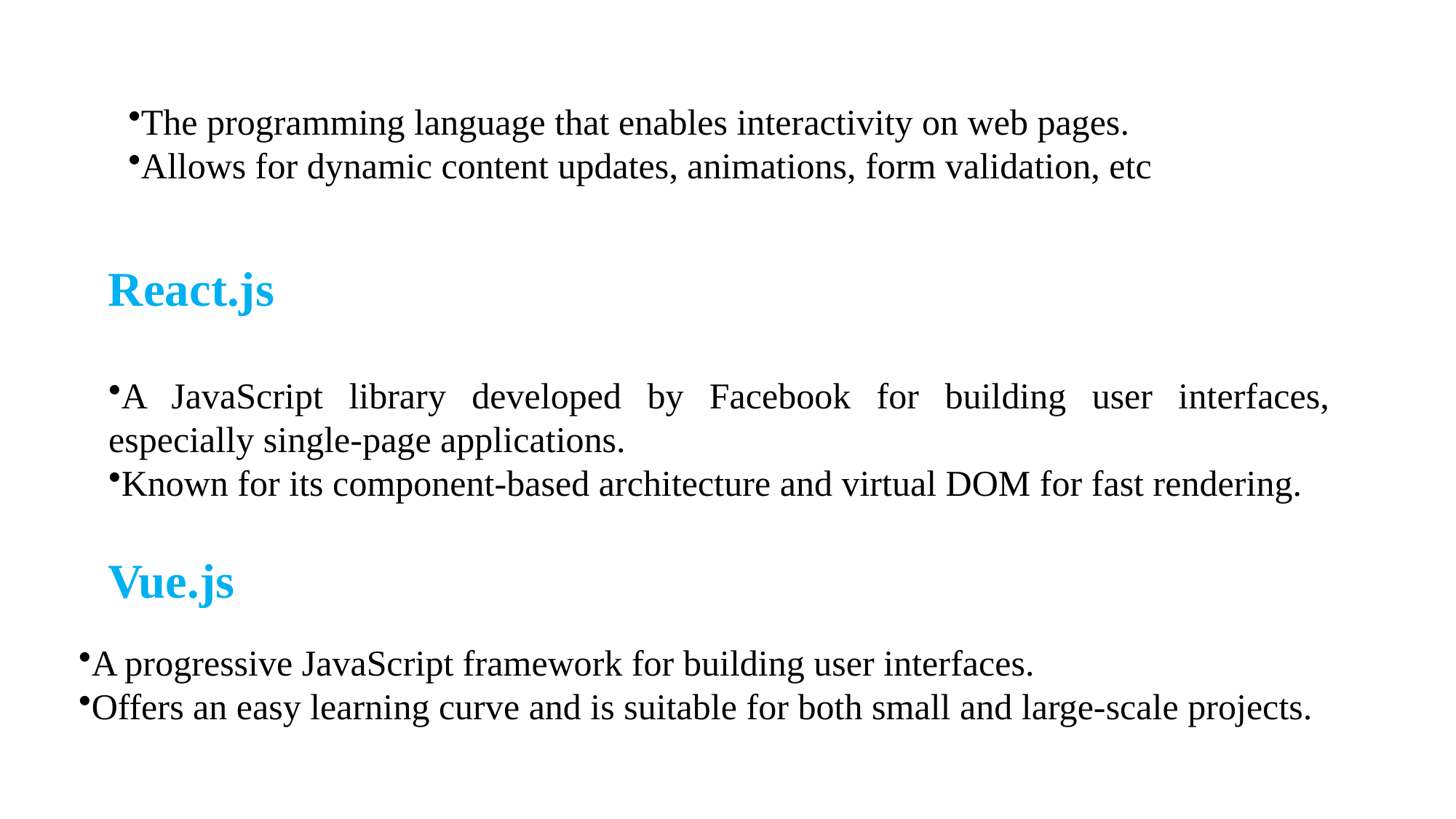

The programming language that enables interactivity on web pages.
Allows for dynamic content updates, animations, form validation, etc
React.js
A JavaScript library developed by Facebook for building user interfaces, especially single-page applications.
Known for its component-based architecture and virtual DOM for fast rendering.
Vue.js
A progressive JavaScript framework for building user interfaces.
Offers an easy learning curve and is suitable for both small and large-scale projects.